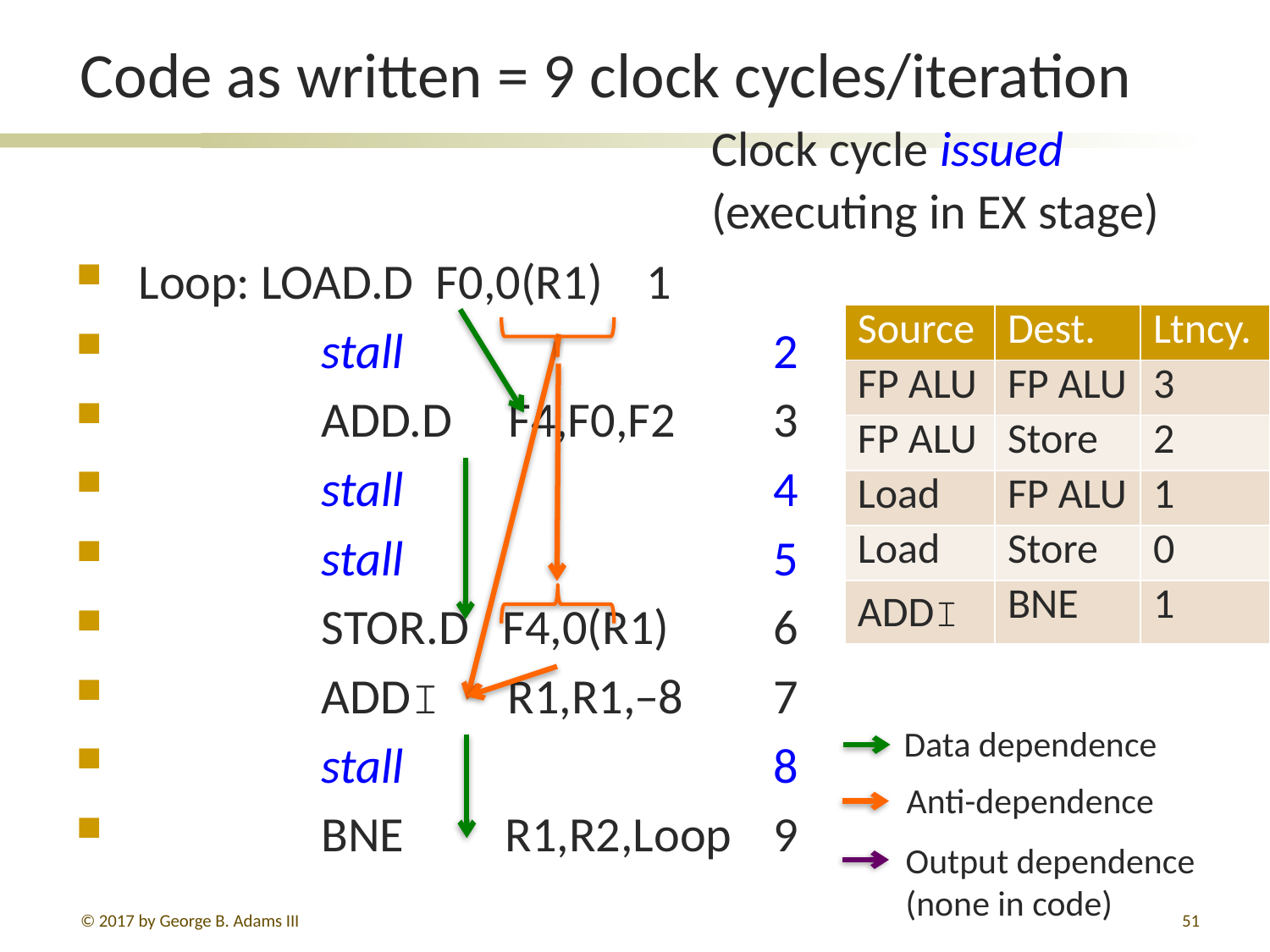

# Code as written = 9 clock cycles/iteration
					Clock cycle issued
					(executing in EX stage)
Loop: LOAD.D  F0,0(R1)	1
 	     stall			2
 	     ADD.D     F4,F0,F2	3
 	     stall			4
 	     stall			5
 	     STOR.D   F4,0(R1)	6
 	     ADDI      R1,R1,–8	7
 	     stall			8
 	     BNE         R1,R2,Loop	9
| Source | Dest. | Ltncy. |
| --- | --- | --- |
| FP ALU | FP ALU | 3 |
| FP ALU | Store | 2 |
| Load | FP ALU | 1 |
| Load | Store | 0 |
| ADDI | BNE | 1 |
Data dependence
Output dependence
(none in code)

Anti-dependence
© 2017 by George B. Adams III
51